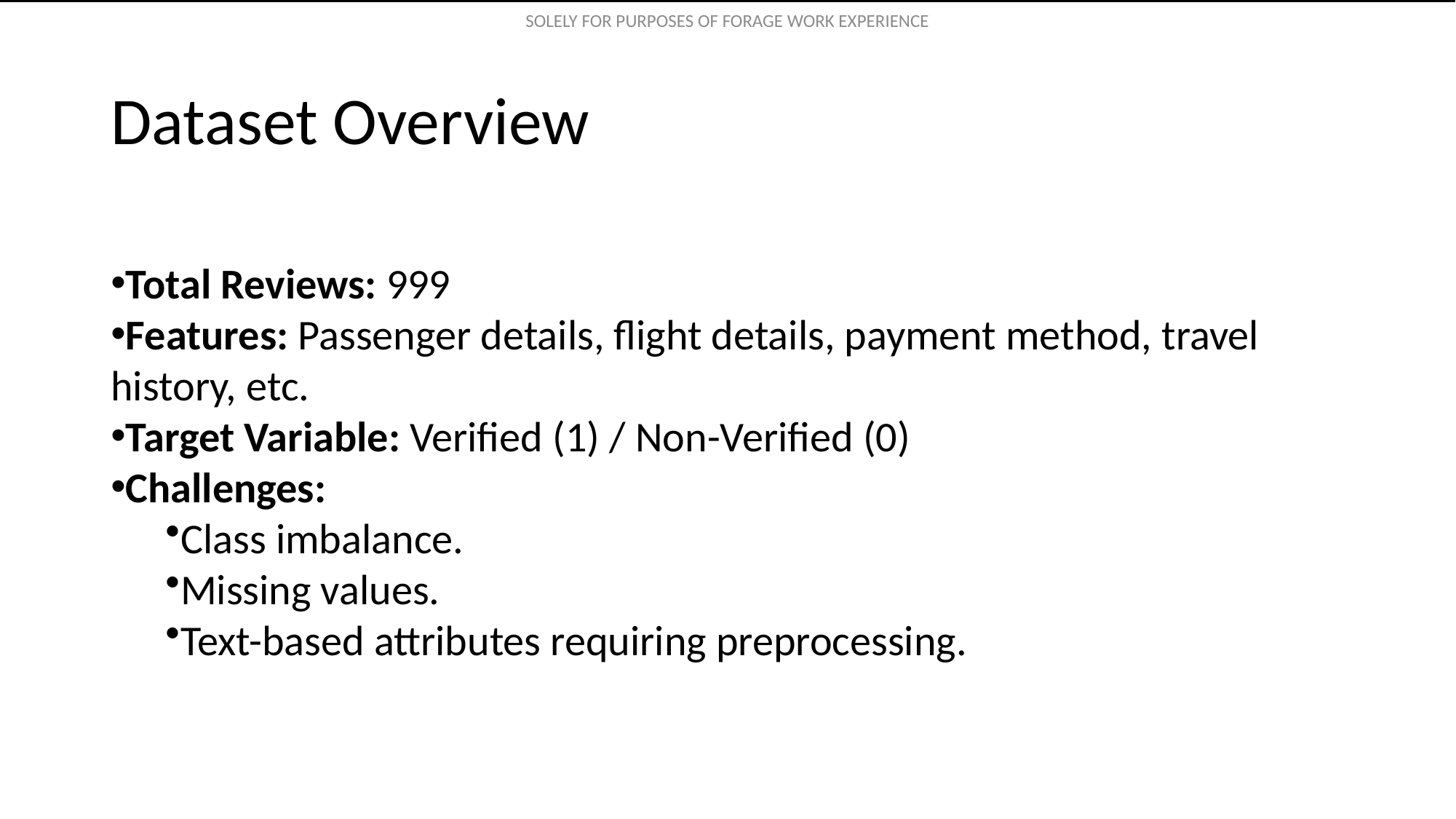

# Dataset Overview

Total Reviews: 999
Features: Passenger details, flight details, payment method, travel history, etc.
Target Variable: Verified (1) / Non-Verified (0)
Challenges:
Class imbalance.
Missing values.
Text-based attributes requiring preprocessing.